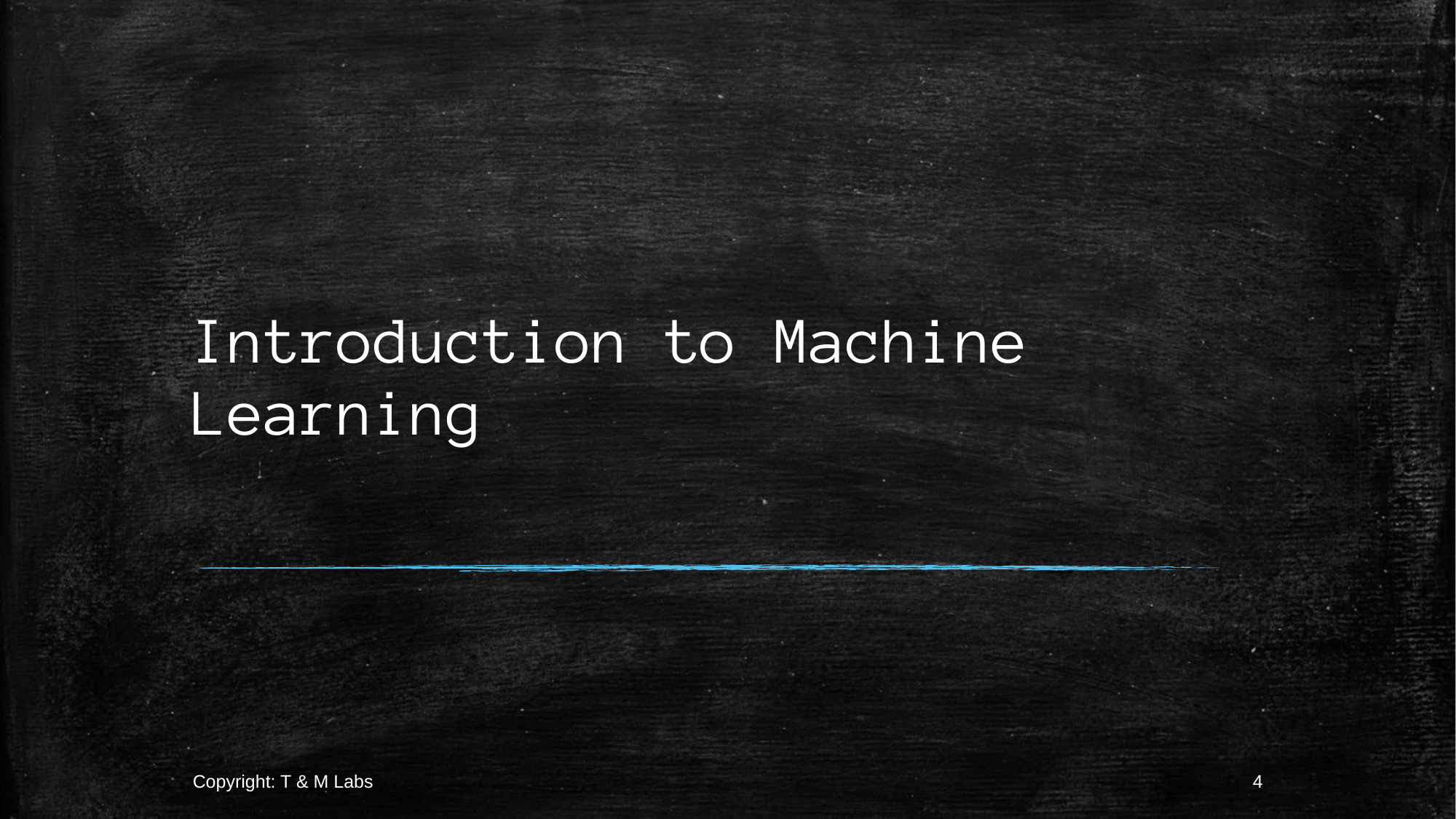

# Introduction to Machine Learning

Copyright: T & M Labs
4